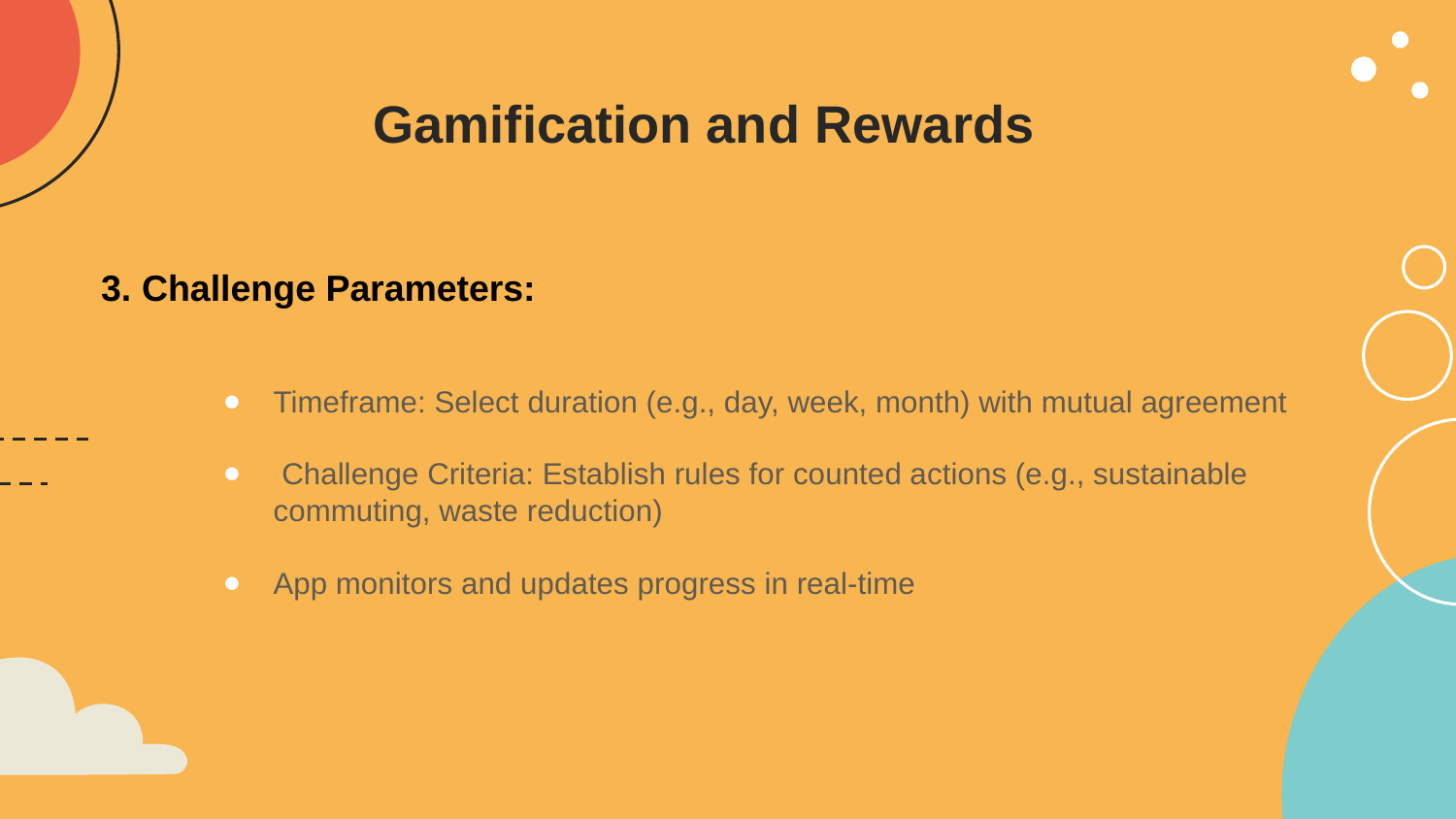

# Gamification and Rewards
3. Challenge Parameters:
Timeframe: Select duration (e.g., day, week, month) with mutual agreement

 Challenge Criteria: Establish rules for counted actions (e.g., sustainable commuting, waste reduction)

App monitors and updates progress in real-time